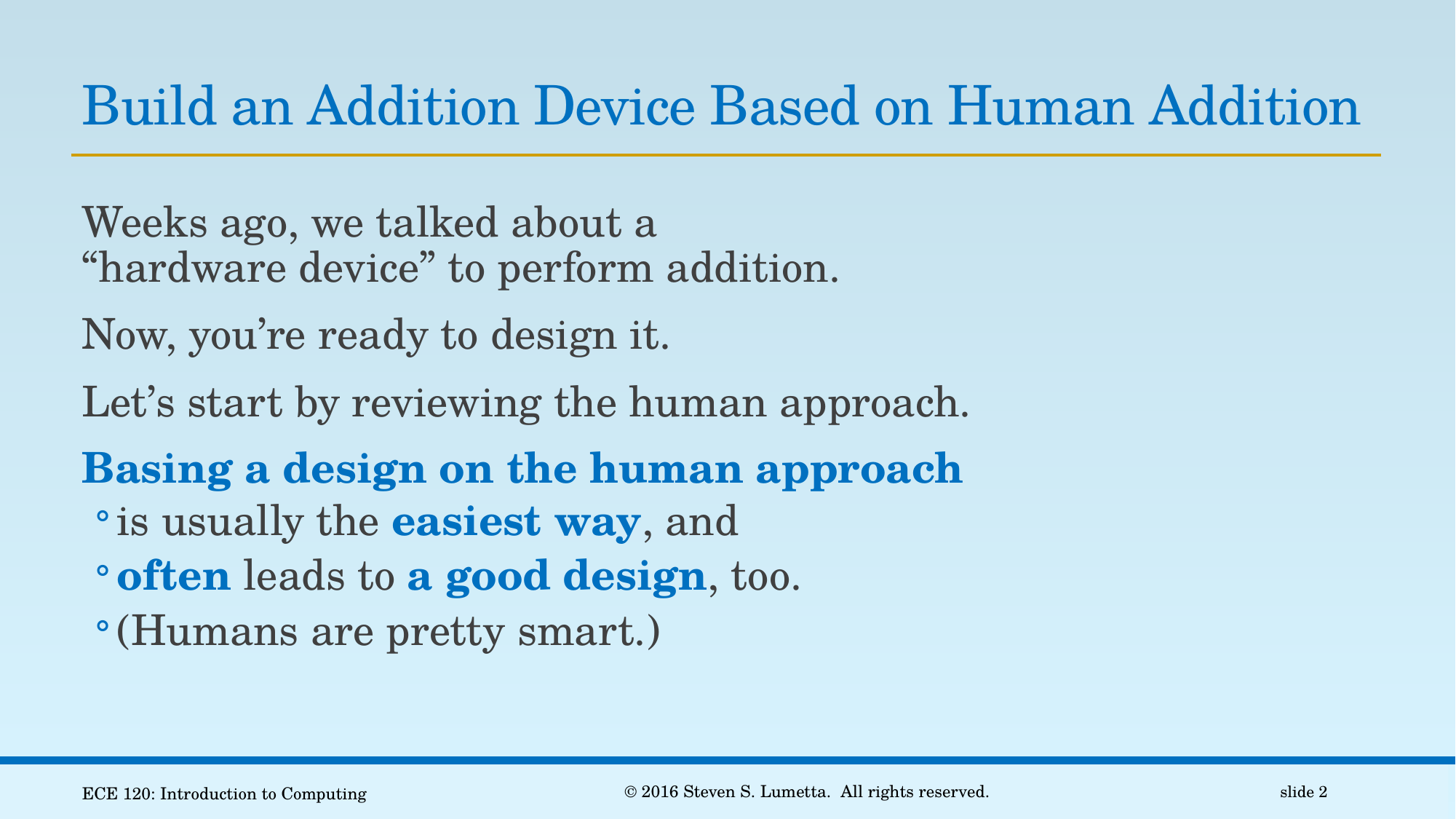

# Build an Addition Device Based on Human Addition
Weeks ago, we talked about a
“hardware device” to perform addition.
Now, you’re ready to design it.
Let’s start by reviewing the human approach.
Basing a design on the human approach
is usually the easiest way, and
often leads to a good design, too.
(Humans are pretty smart.)

ECE 120: Introduction to Computing
© 2016 Steven S. Lumetta.  All rights reserved.
slide 2